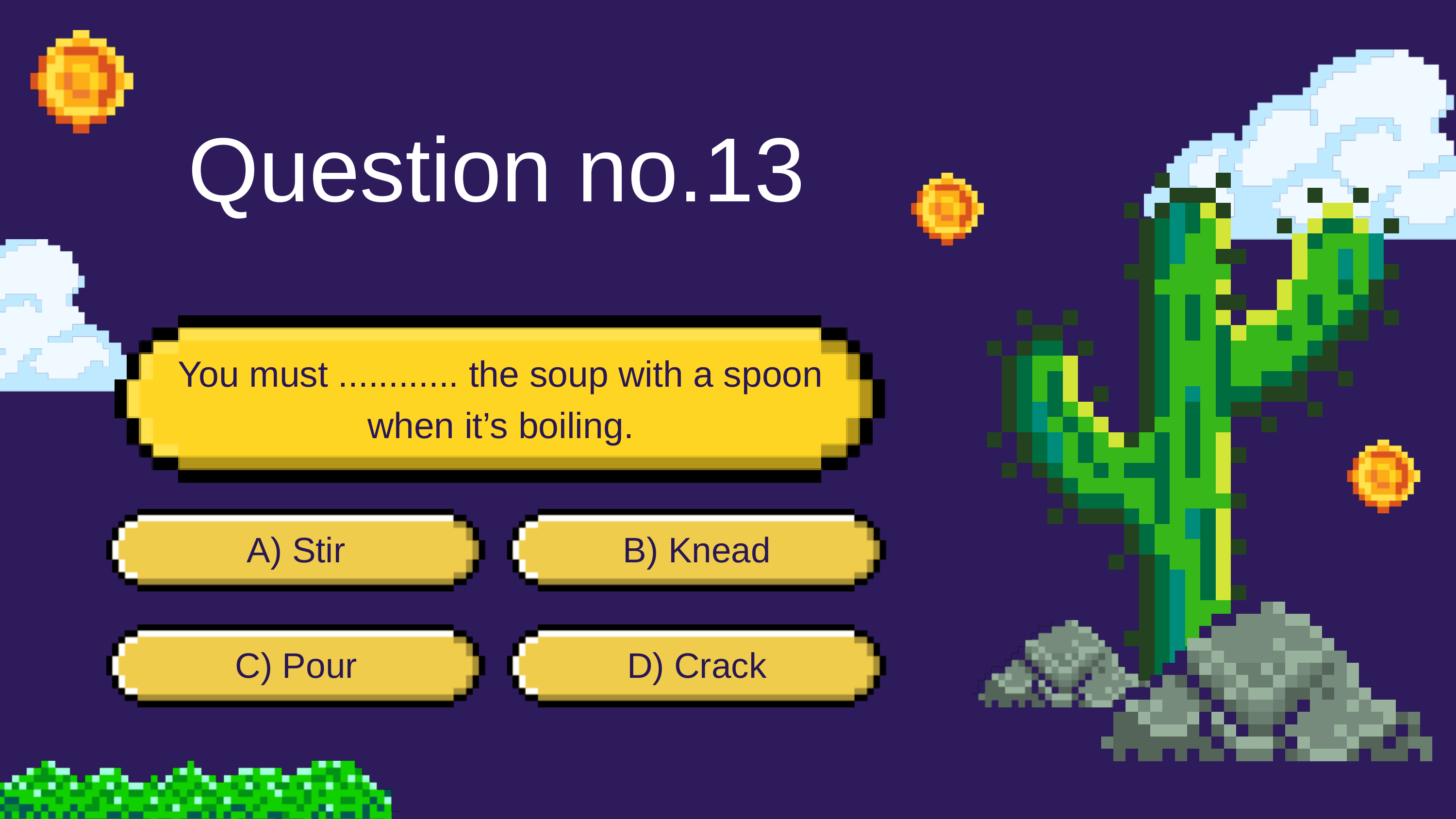

Question no.13

You must ............ the soup with a spoon when it’s boiling.
A. Indonesia

A) Stir
B) Knead

C) Pour
D) Crack